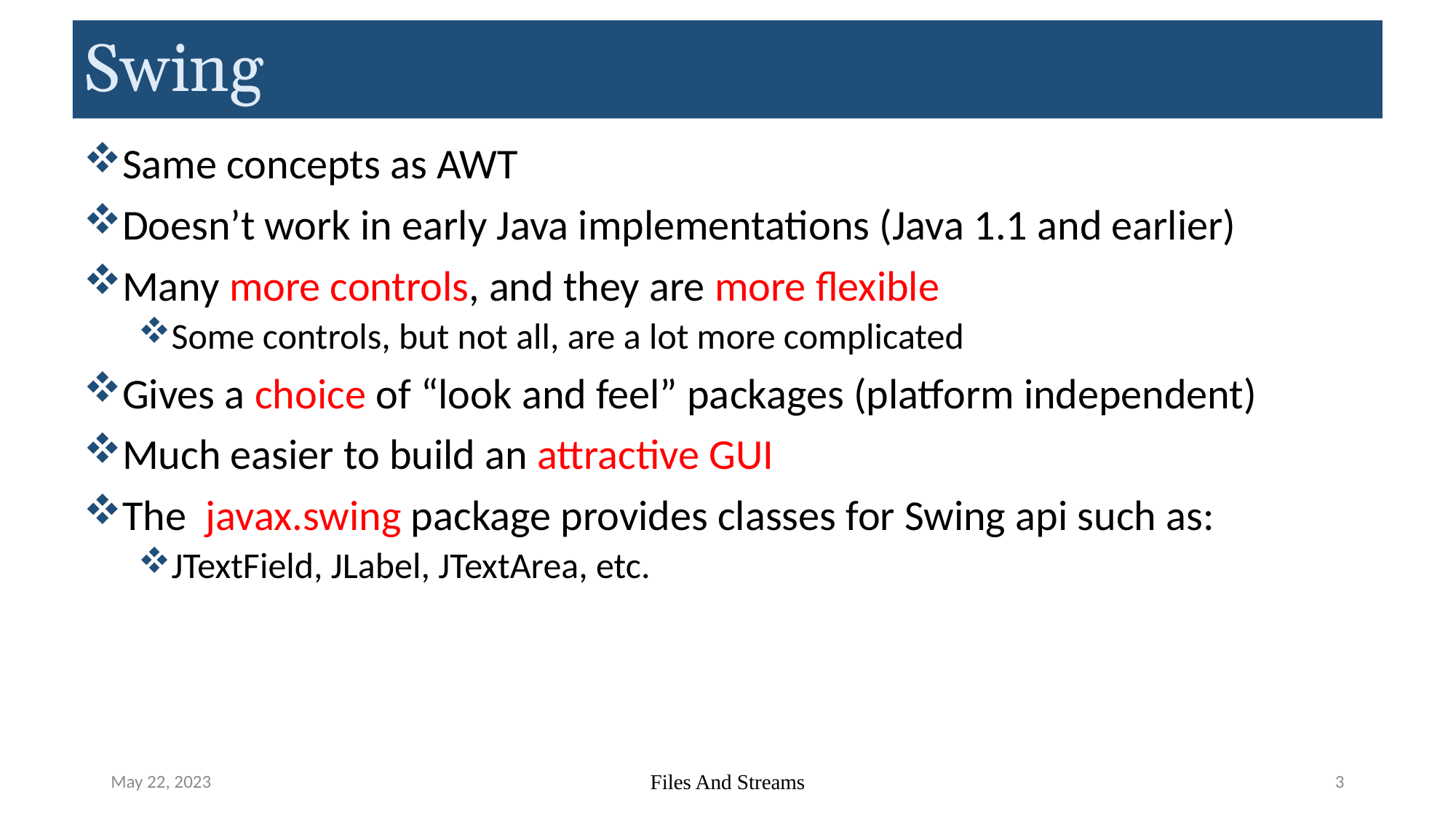

# Swing
Same concepts as AWT
Doesn’t work in early Java implementations (Java 1.1 and earlier)
Many more controls, and they are more flexible
Some controls, but not all, are a lot more complicated
Gives a choice of “look and feel” packages (platform independent)
Much easier to build an attractive GUI
The  javax.swing package provides classes for Swing api such as:
JTextField, JLabel, JTextArea, etc.

May 22, 2023
Files And Streams
3